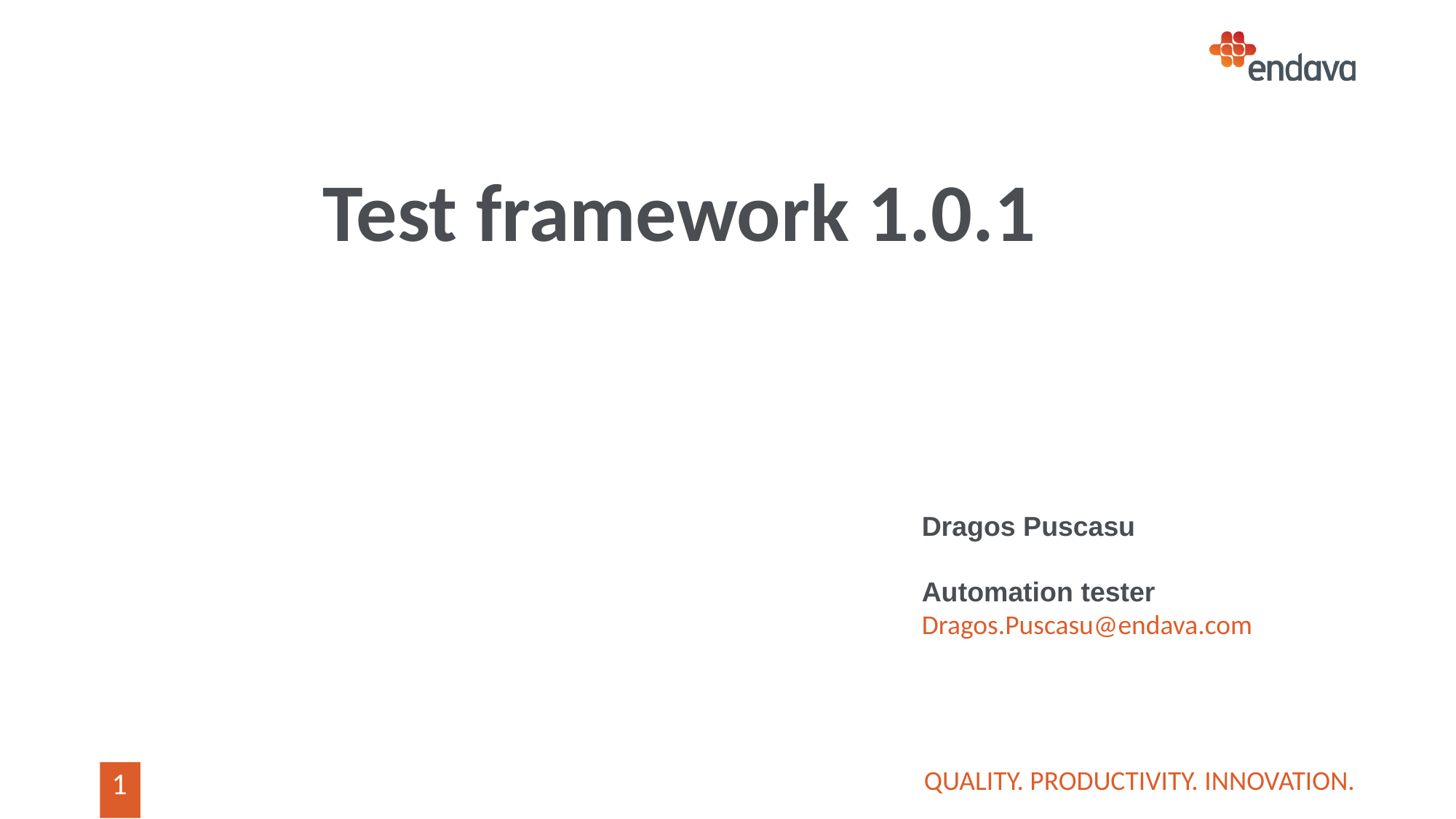

Test framework 1.0.1
Dragos Puscasu

Automation tester
Dragos.Puscasu@endava.com
QUALITY. PRODUCTIVITY. INNOVATION.